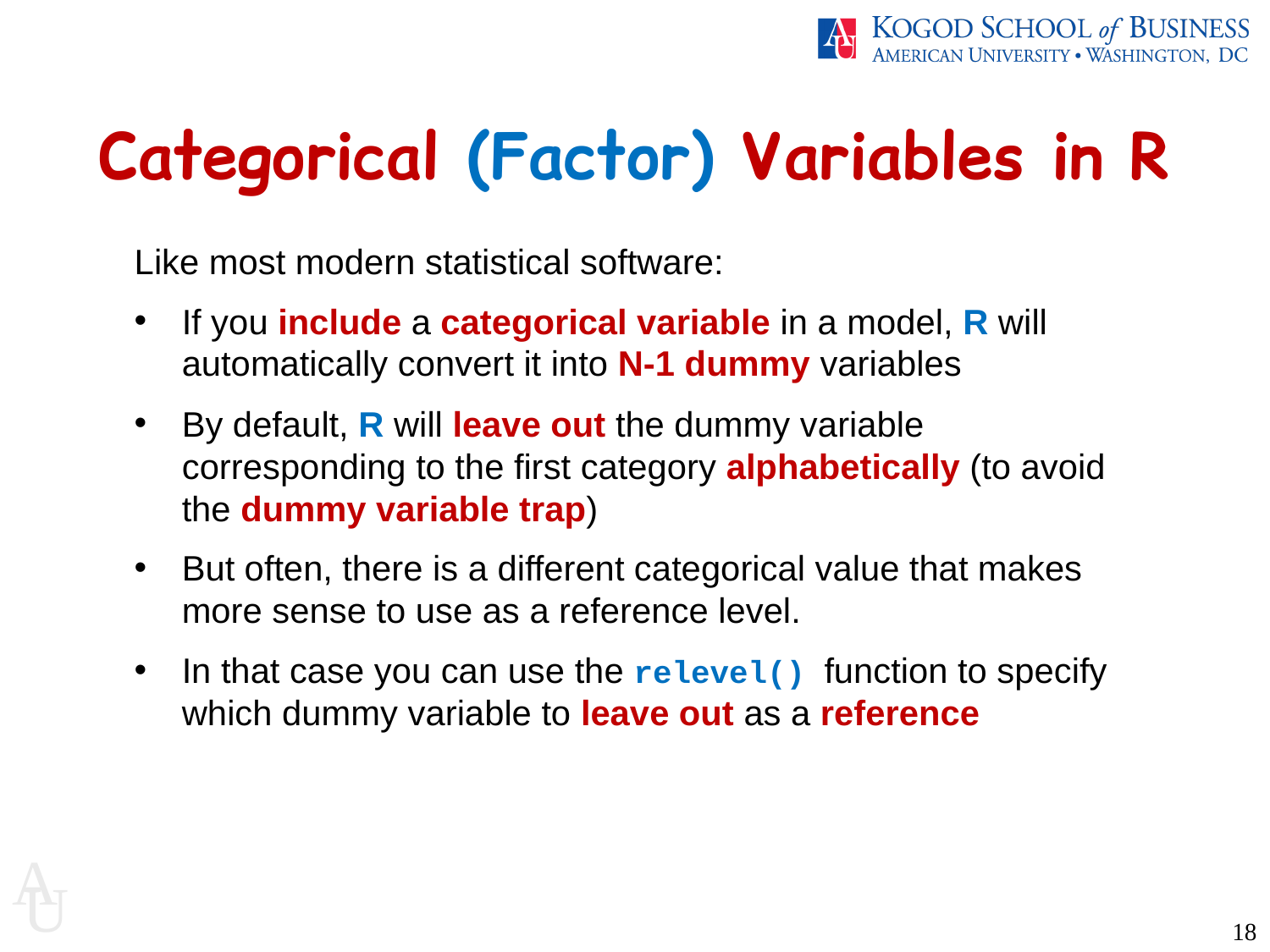

Categorical (Factor) Variables in R
Like most modern statistical software:
If you include a categorical variable in a model, R will automatically convert it into N-1 dummy variables
By default, R will leave out the dummy variable corresponding to the first category alphabetically (to avoid the dummy variable trap)
But often, there is a different categorical value that makes more sense to use as a reference level.
In that case you can use the relevel() function to specify which dummy variable to leave out as a reference
18